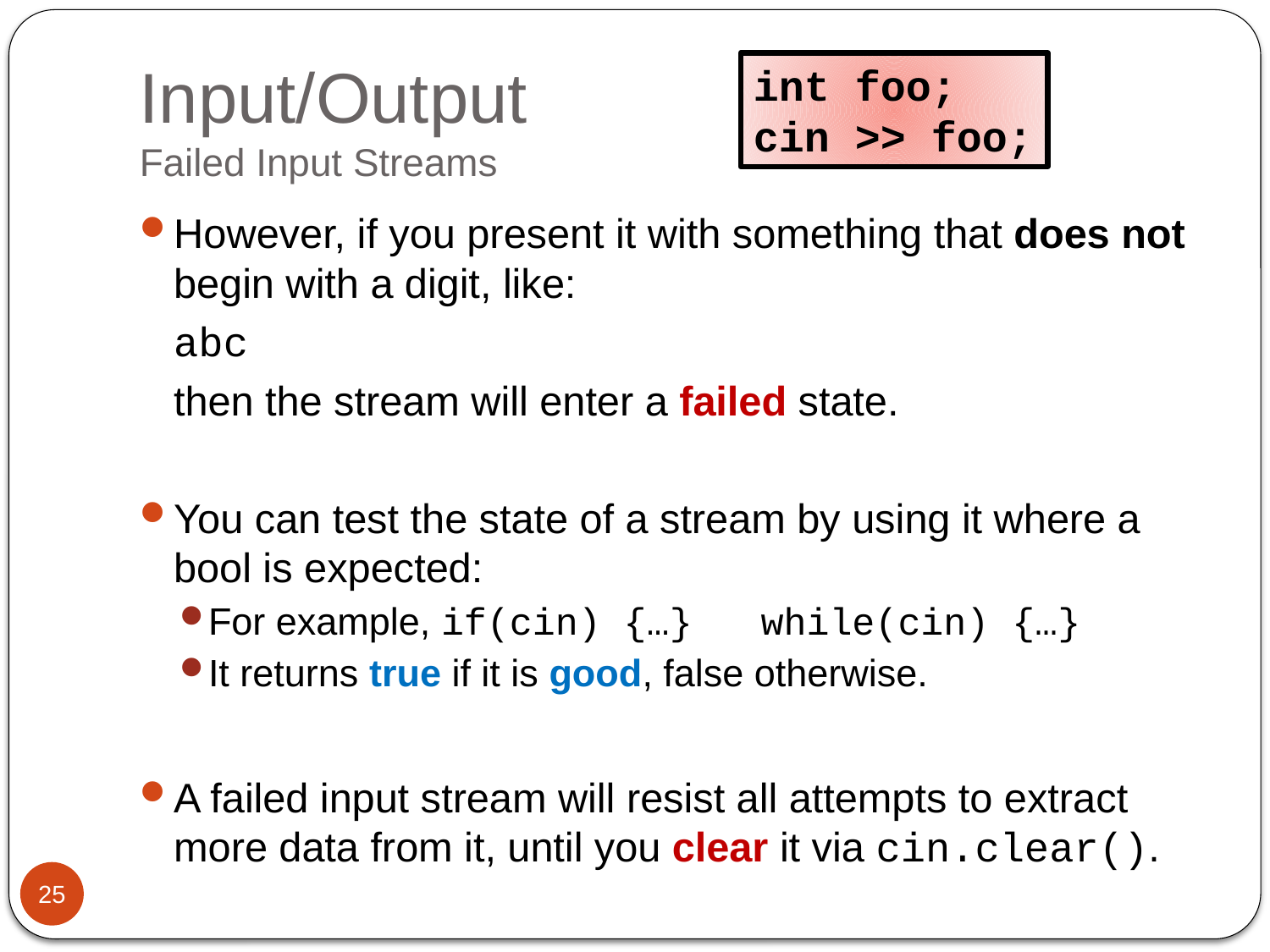

# Input/Output Failed Input Streams
int foo;
cin >> foo;
However, if you present it with something that does not begin with a digit, like:
		abc
	then the stream will enter a failed state.

You can test the state of a stream by using it where a bool is expected:
For example, if(cin) {…}   while(cin) {…}
It returns true if it is good, false otherwise.

A failed input stream will resist all attempts to extract more data from it, until you clear it via cin.clear().
25